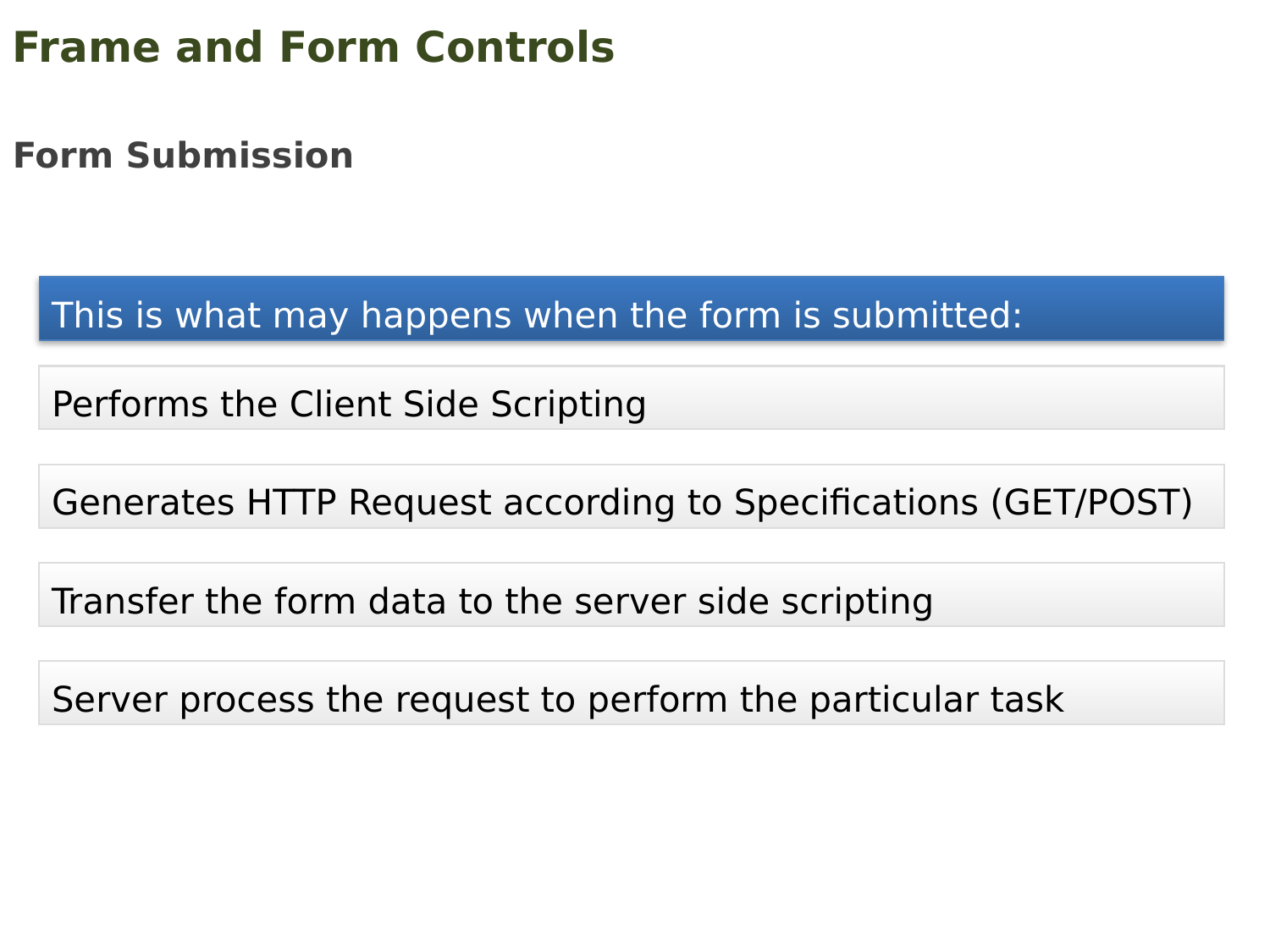

Frame and Form Controls
Form Submission
This is what may happens when the form is submitted:
Performs the Client Side Scripting
Generates HTTP Request according to Specifications (GET/POST)
Transfer the form data to the server side scripting
Server process the request to perform the particular task